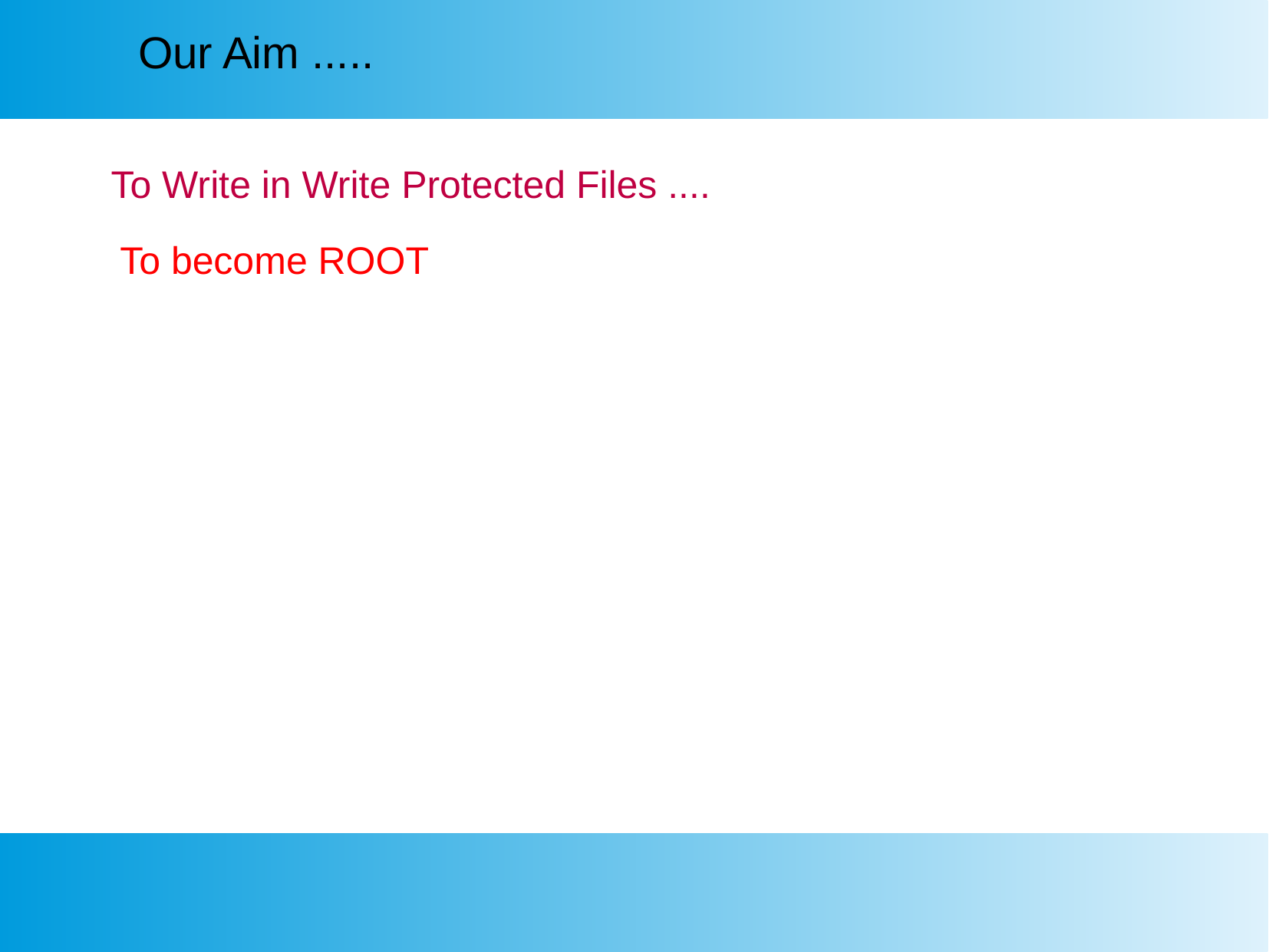

Our Aim .....
To Write in Write Protected Files ....
To become ROOT